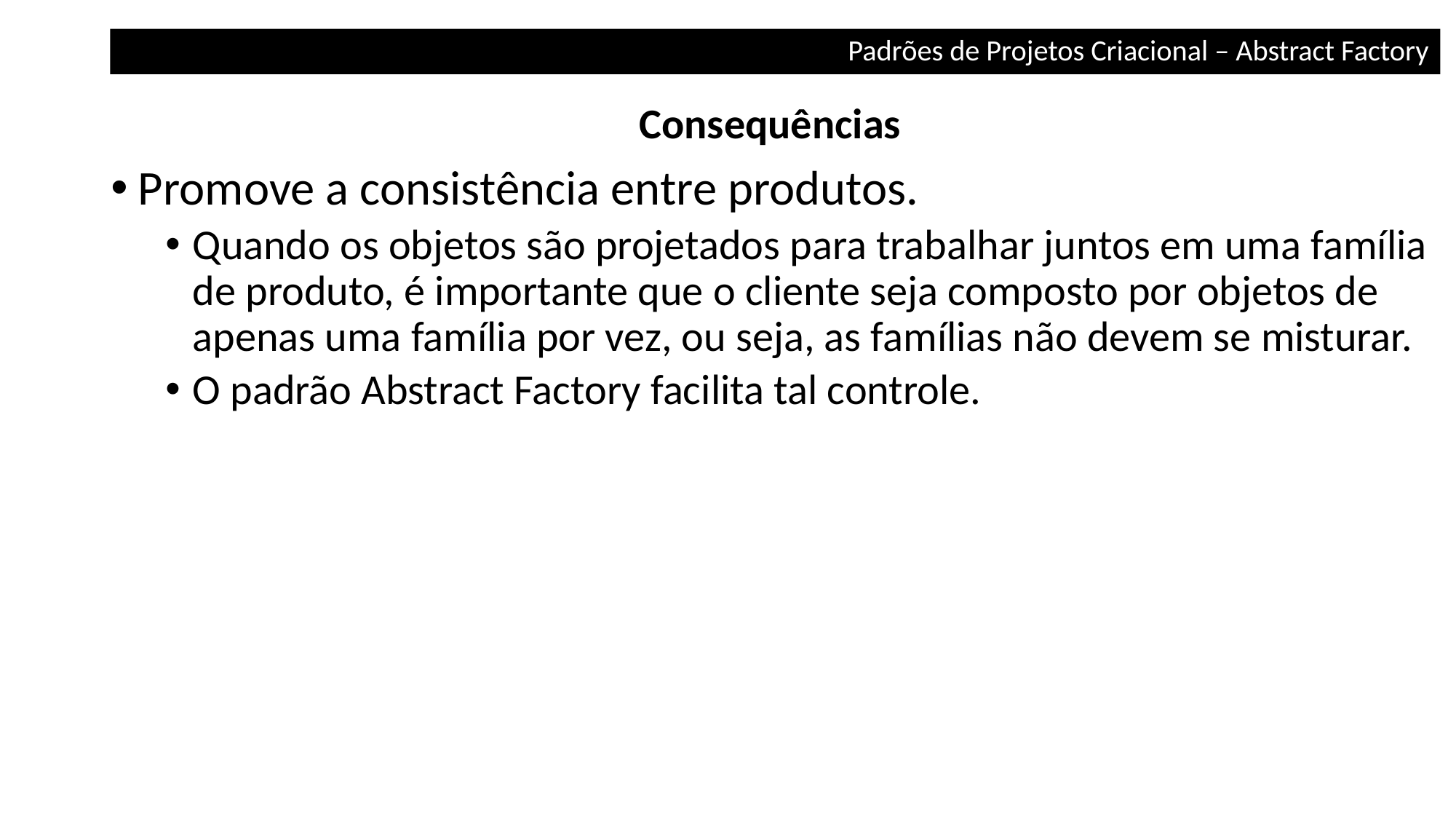

Padrões de Projetos Criacional – Abstract Factory
Consequências
Promove a consistência entre produtos.
Quando os objetos são projetados para trabalhar juntos em uma família de produto, é importante que o cliente seja composto por objetos de apenas uma família por vez, ou seja, as famílias não devem se misturar.
O padrão Abstract Factory facilita tal controle.